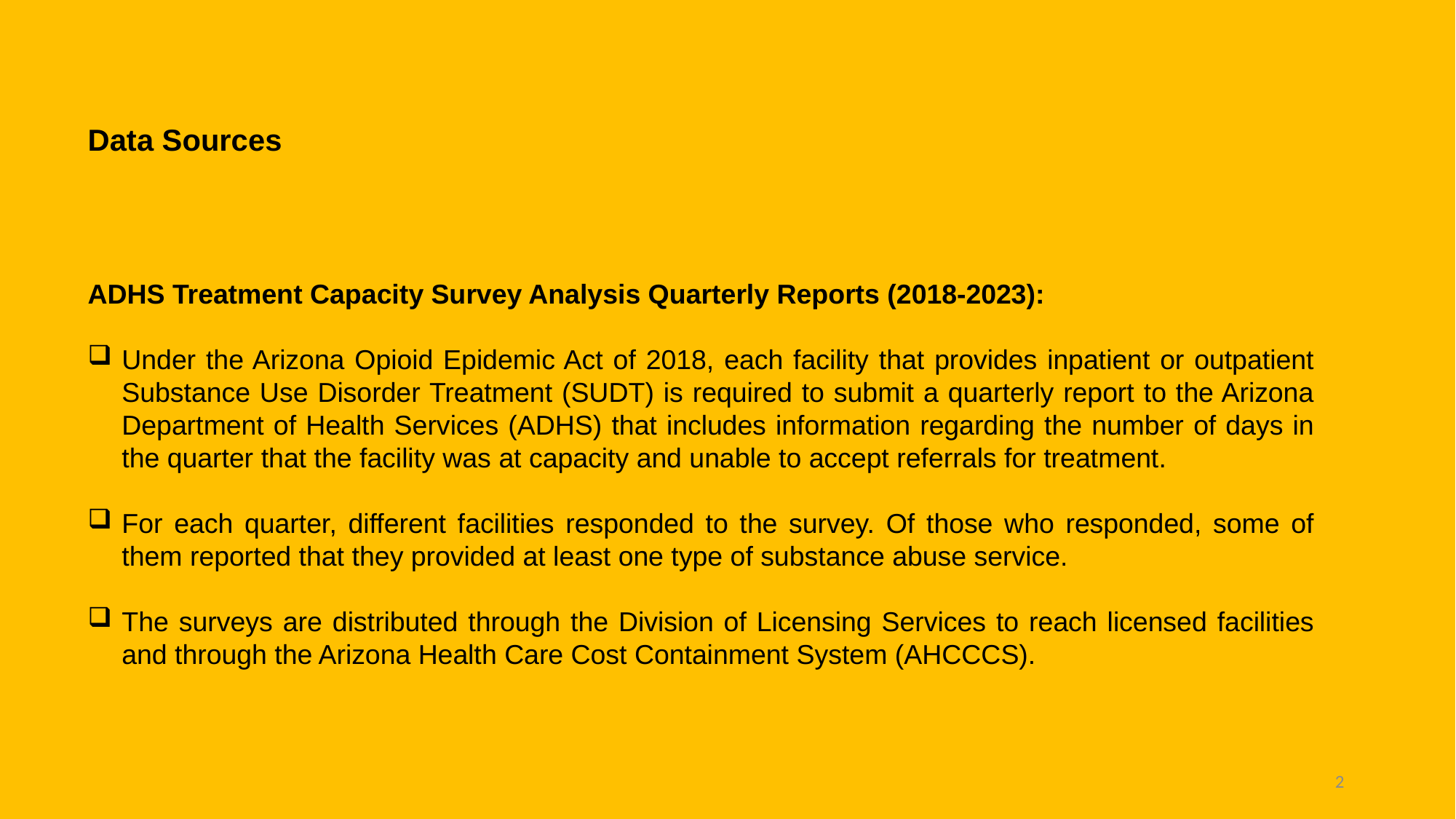

Data Sources
ADHS Treatment Capacity Survey Analysis Quarterly Reports (2018-2023):

Under the Arizona Opioid Epidemic Act of 2018, each facility that provides inpatient or outpatient Substance Use Disorder Treatment (SUDT) is required to submit a quarterly report to the Arizona Department of Health Services (ADHS) that includes information regarding the number of days in the quarter that the facility was at capacity and unable to accept referrals for treatment.

For each quarter, different facilities responded to the survey. Of those who responded, some of them reported that they provided at least one type of substance abuse service.

The surveys are distributed through the Division of Licensing Services to reach licensed facilities and through the Arizona Health Care Cost Containment System (AHCCCS).

2